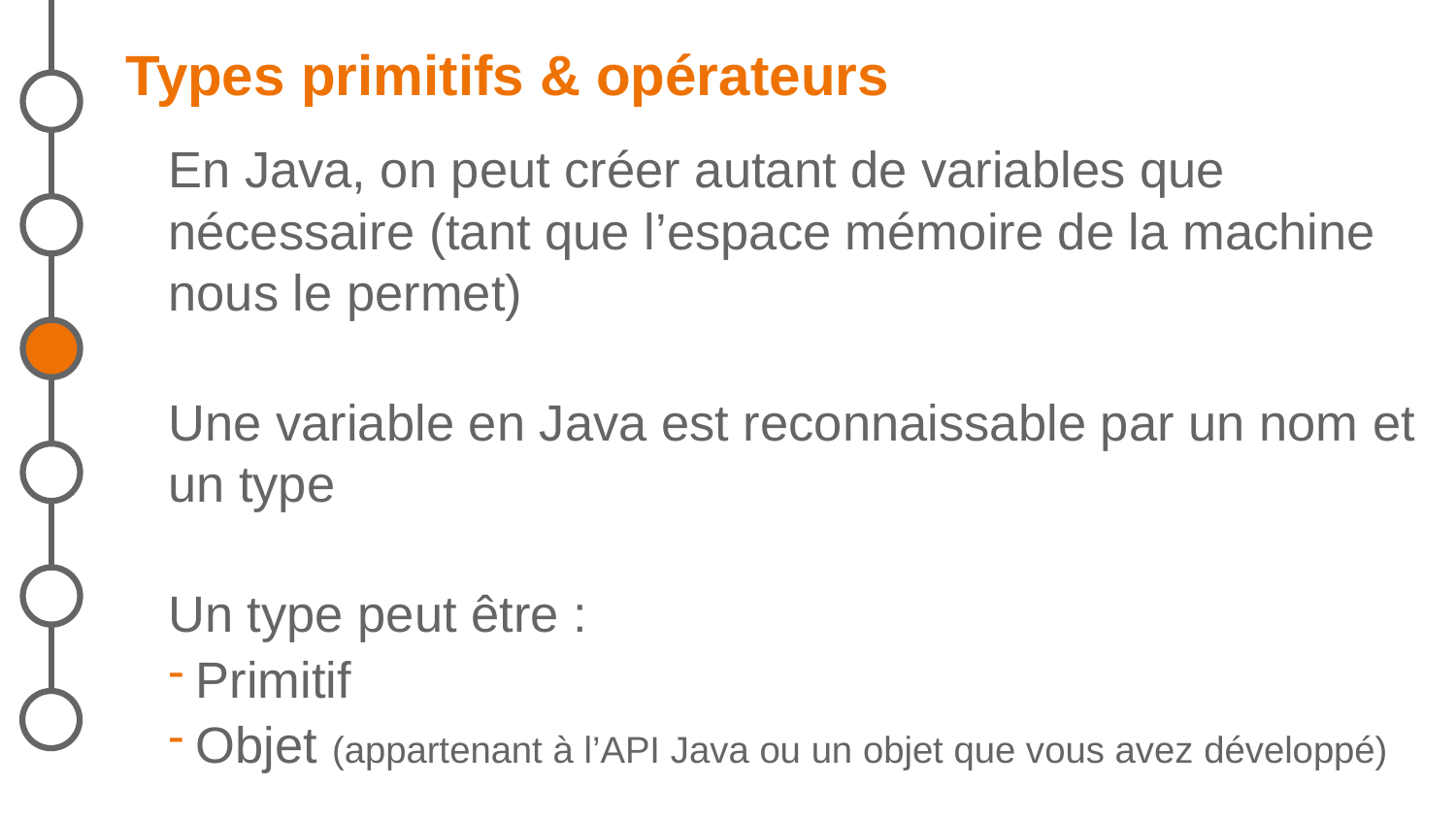

# Types primitifs & opérateurs
En Java, on peut créer autant de variables que nécessaire (tant que l’espace mémoire de la machine nous le permet)

Une variable en Java est reconnaissable par un nom et un type

Un type peut être :
Primitif
Objet (appartenant à l’API Java ou un objet que vous avez développé)